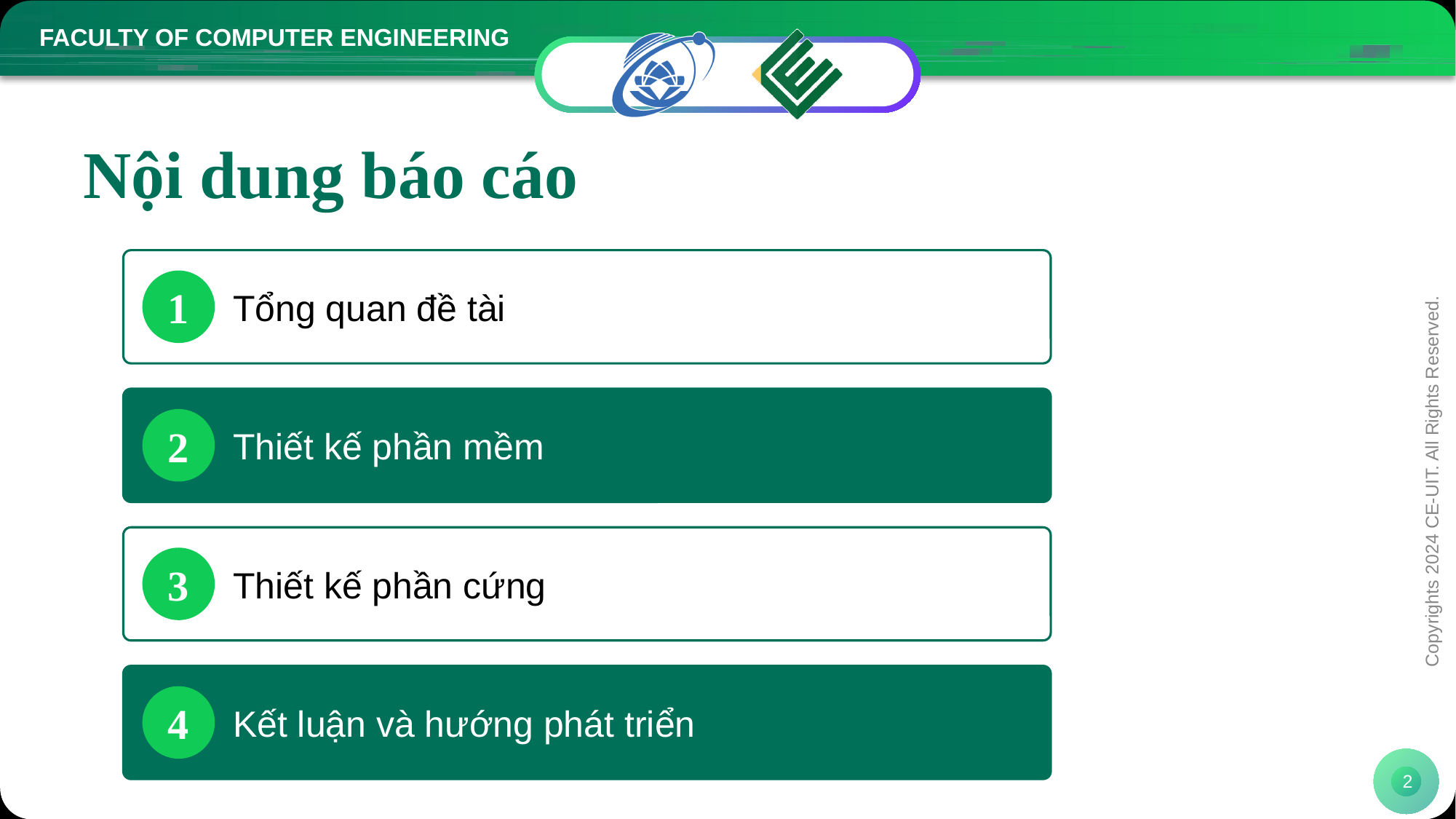

Nội dung báo cáo

1
Tổng quan đề tài

2
Thiết kế phần mềm
Copyrights 2024 CE-UIT. All Rights Reserved.

3
Thiết kế phần cứng

4
Kết luận và hướng phát triển
2